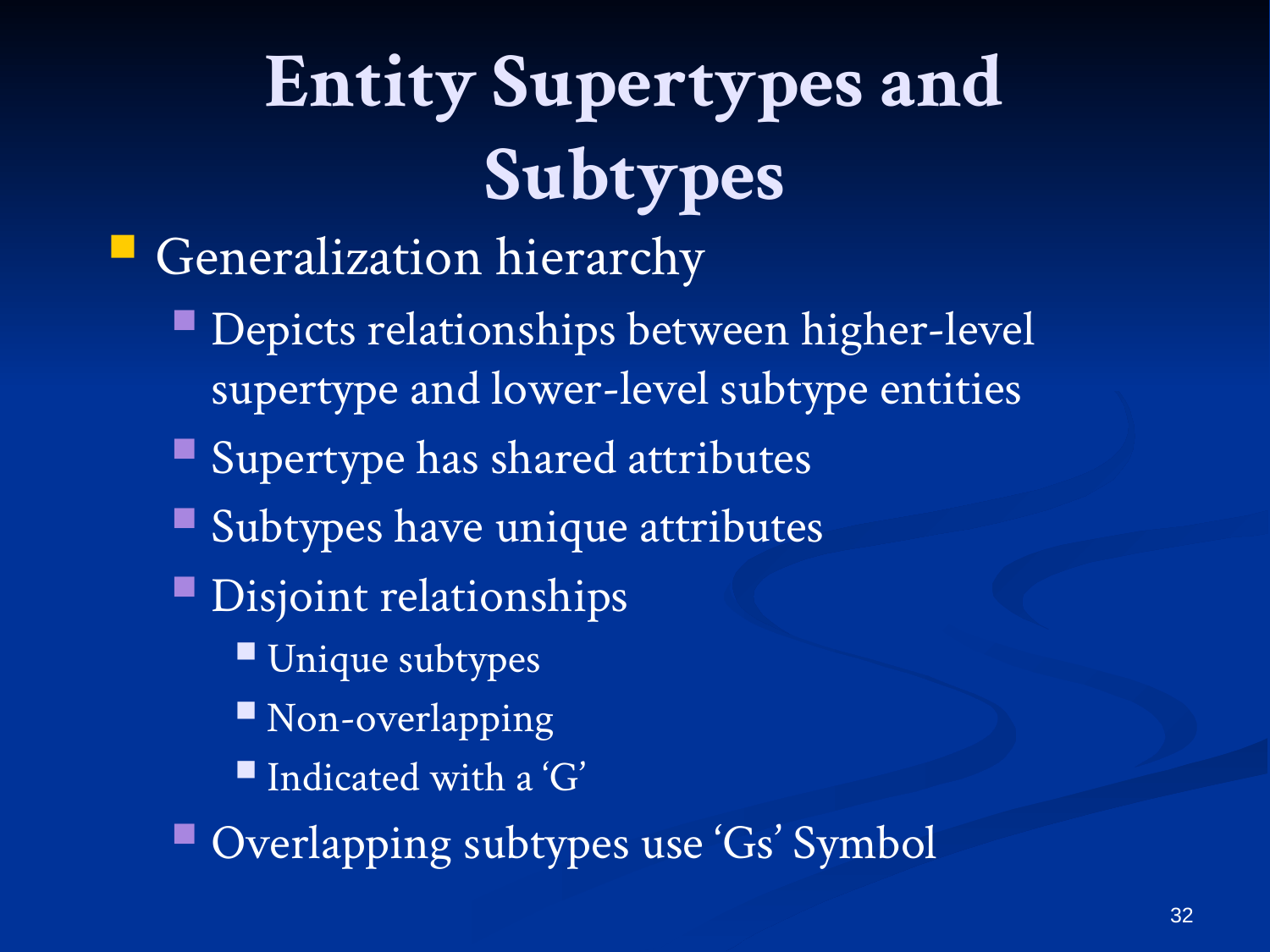

# Entity Supertypes and Subtypes
Generalization hierarchy
Depicts relationships between higher-level supertype and lower-level subtype entities
Supertype has shared attributes
Subtypes have unique attributes
Disjoint relationships
Unique subtypes
Non-overlapping
Indicated with a ‘G’
Overlapping subtypes use ‘Gs’ Symbol
32